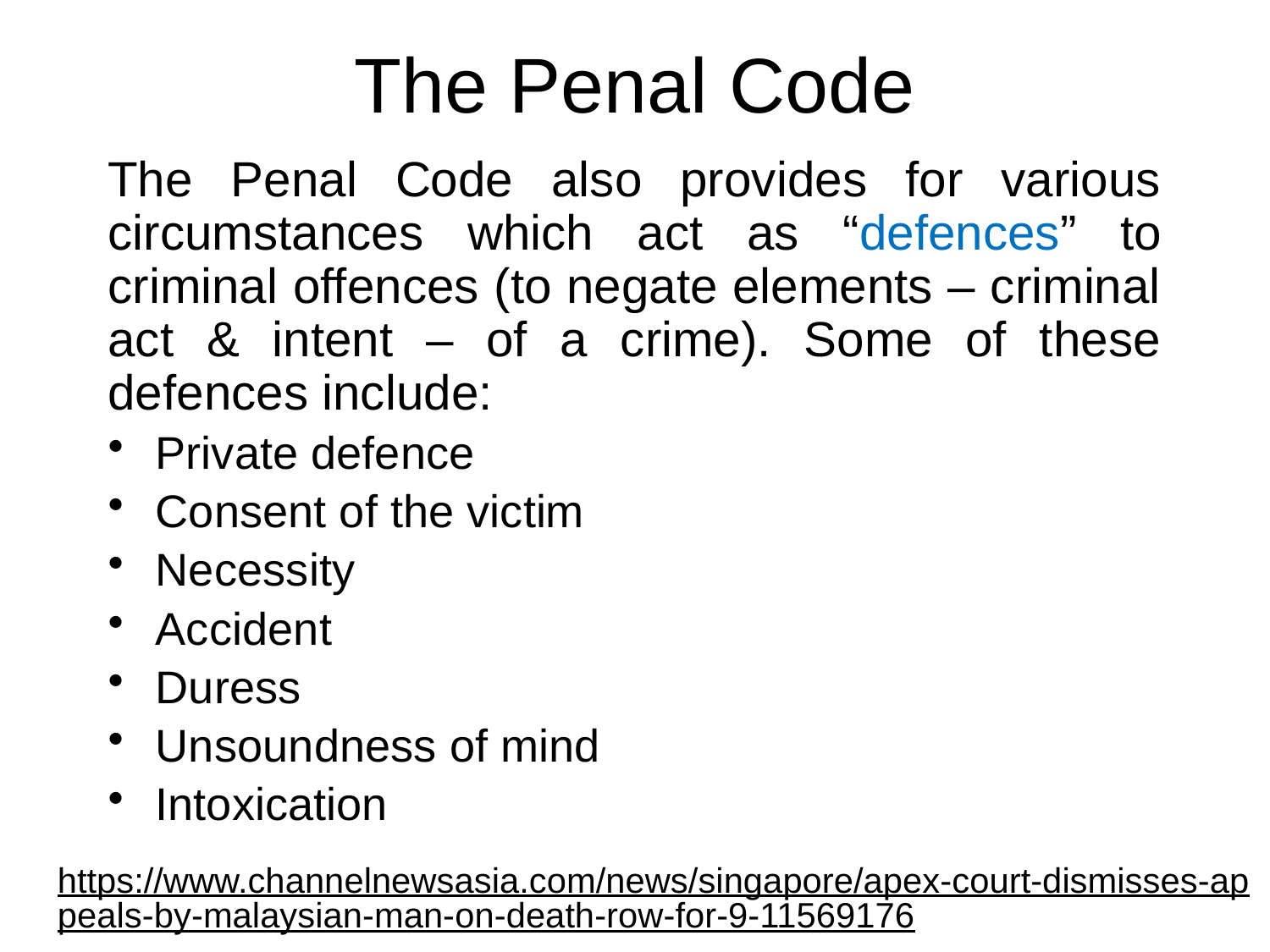

# The Penal Code
The Penal Code also provides for various circumstances which act as “defences” to criminal offences (to negate elements – criminal act & intent – of a crime). Some of these defences include:
Private defence
Consent of the victim
Necessity
Accident
Duress
Unsoundness of mind
Intoxication
https://www.channelnewsasia.com/news/singapore/apex-court-dismisses-appeals-by-malaysian-man-on-death-row-for-9-11569176